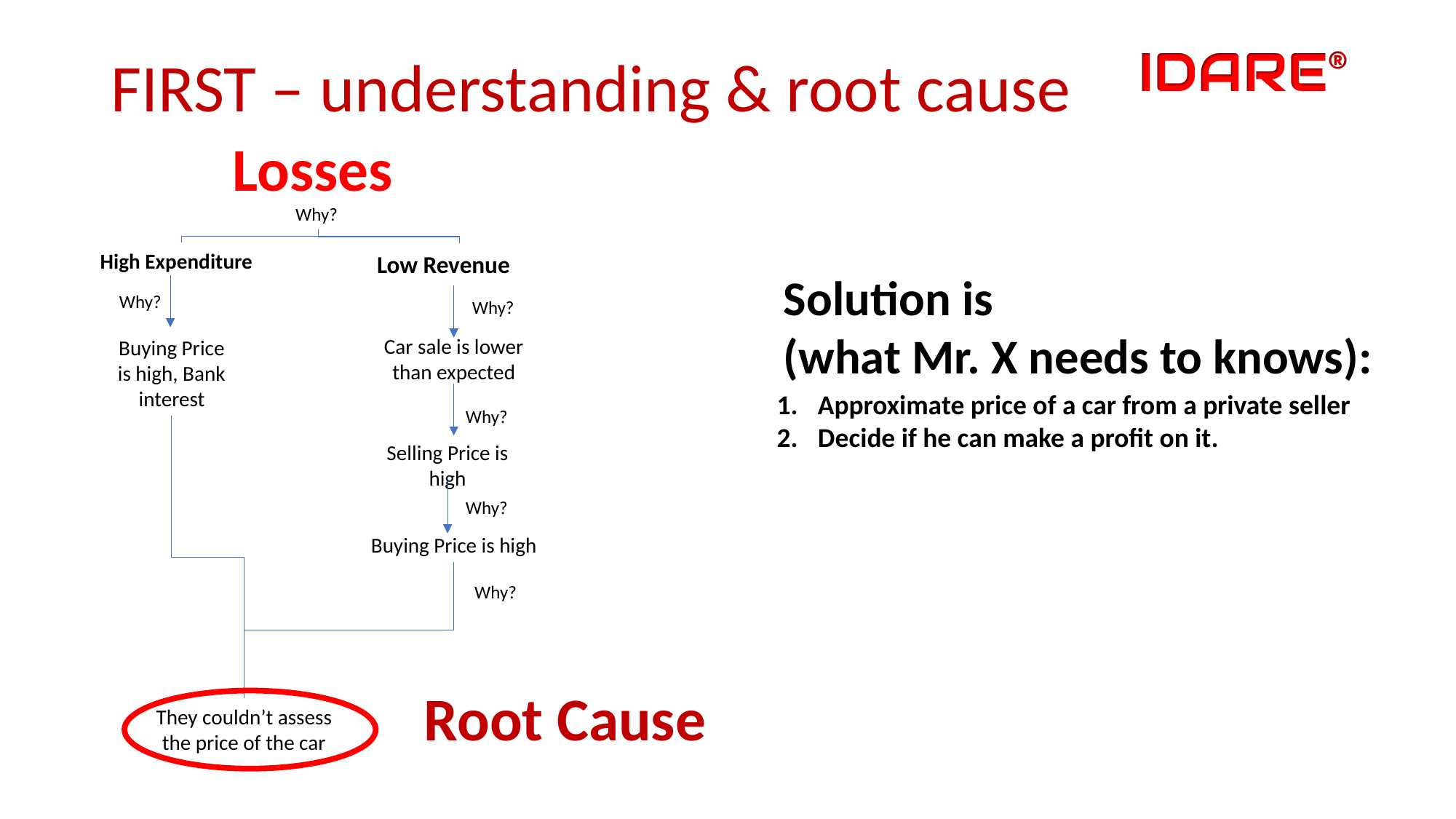

# FIRST – understanding & root cause
Losses
Why?
High Expenditure
Low Revenue
Solution is
(what Mr. X needs to knows):
Why?
Why?
Car sale is lower than expected
Buying Price is high, Bank interest
Approximate price of a car from a private seller
Decide if he can make a profit on it.
Why?
Selling Price is high
Why?
Buying Price is high
Why?
Root Cause

They couldn’t assess the price of the car